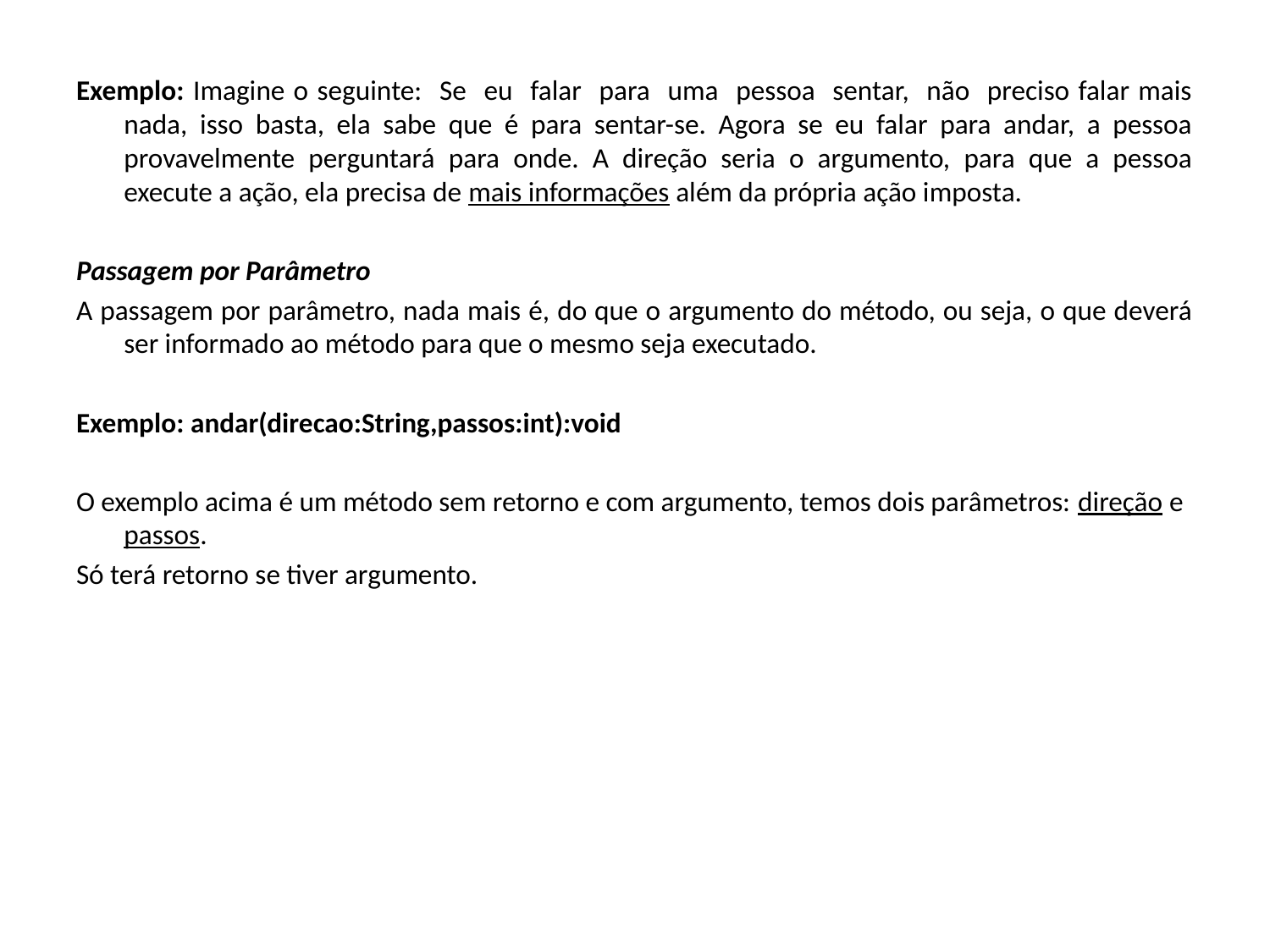

Exemplo: Imagine o seguinte:  Se  eu  falar  para  uma  pessoa  sentar,  não  preciso falar mais nada, isso basta, ela sabe que é para sentar-se. Agora se eu falar para andar, a pessoa provavelmente perguntará para onde. A direção seria o argumento, para que a pessoa execute a ação, ela precisa de mais informações além da própria ação imposta.

Passagem por Parâmetro
A passagem por parâmetro, nada mais é, do que o argumento do método, ou seja, o que deverá ser informado ao método para que o mesmo seja executado.

Exemplo: andar(direcao:String,passos:int):void

O exemplo acima é um método sem retorno e com argumento, temos dois parâmetros: direção e passos.
Só terá retorno se tiver argumento.